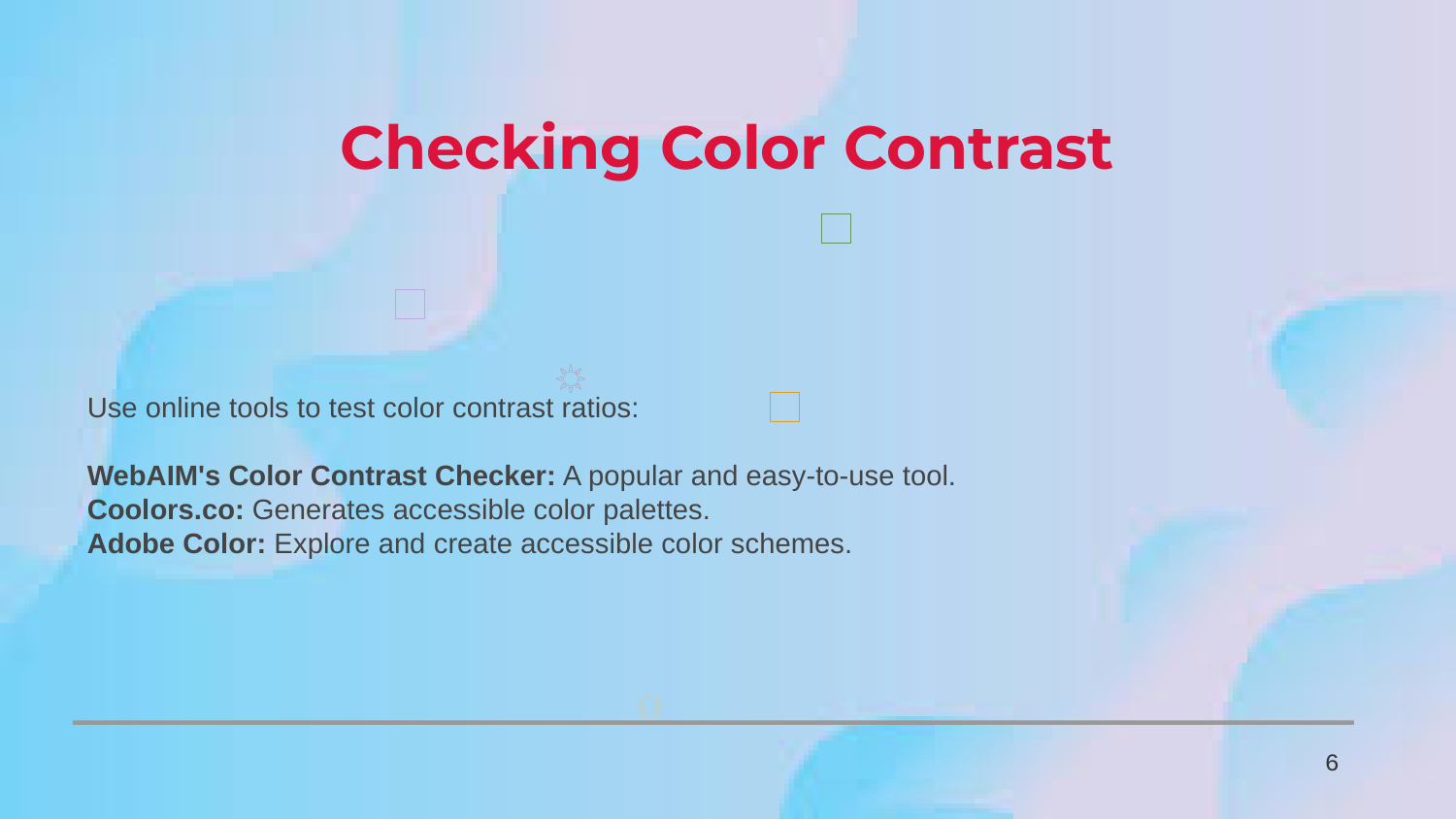

Checking Color Contrast

Use online tools to test color contrast ratios:

WebAIM's Color Contrast Checker: A popular and easy-to-use tool.
Coolors.co: Generates accessible color palettes.
Adobe Color: Explore and create accessible color schemes.

6